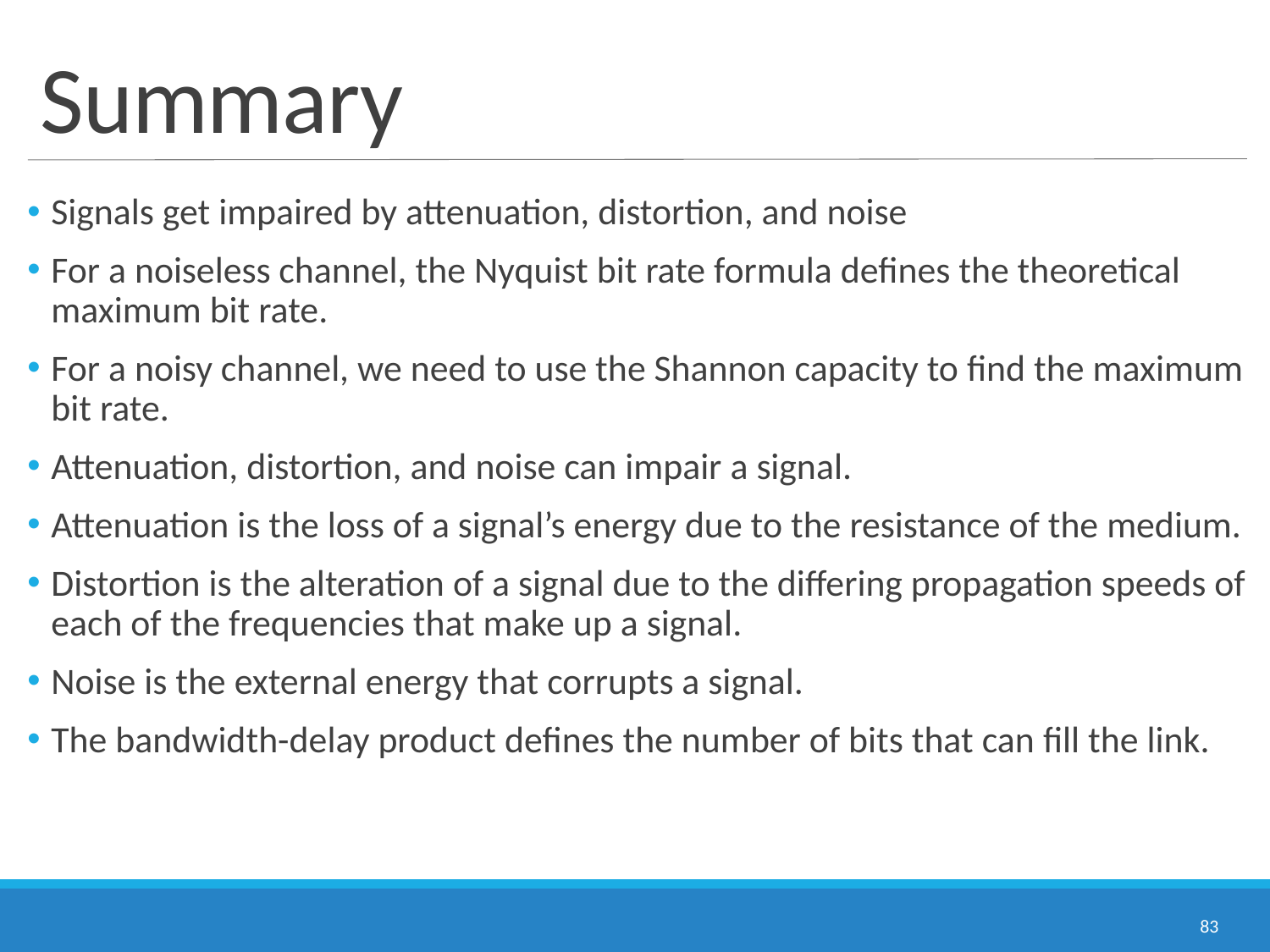

# Summary
Signals get impaired by attenuation, distortion, and noise
For a noiseless channel, the Nyquist bit rate formula defines the theoretical maximum bit rate.
For a noisy channel, we need to use the Shannon capacity to find the maximum bit rate.
Attenuation, distortion, and noise can impair a signal.
Attenuation is the loss of a signal’s energy due to the resistance of the medium.
Distortion is the alteration of a signal due to the differing propagation speeds of each of the frequencies that make up a signal.
Noise is the external energy that corrupts a signal.
The bandwidth-delay product defines the number of bits that can fill the link.